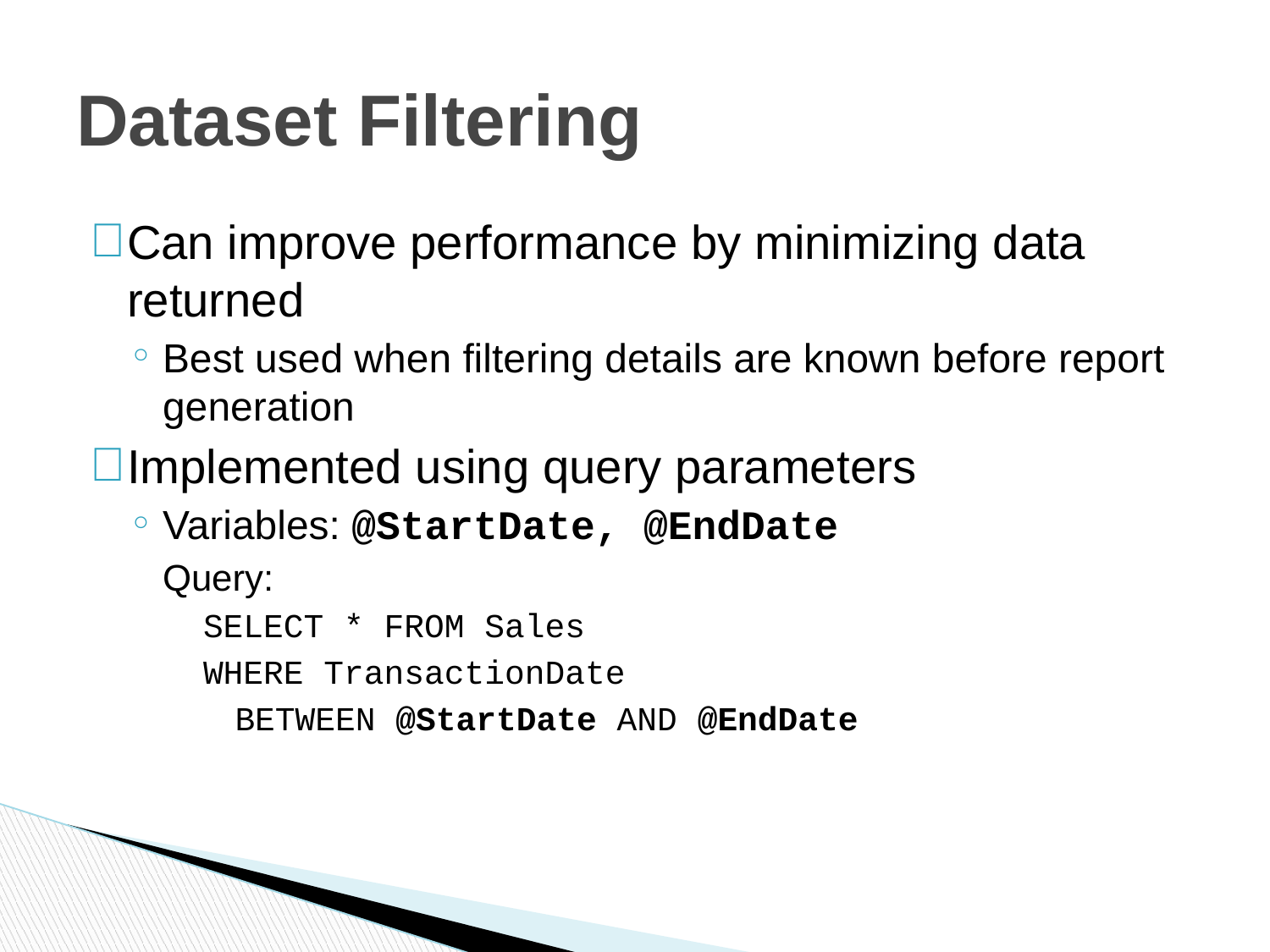

# Dataset Filtering
Can improve performance by minimizing data returned
Best used when filtering details are known before report generation
Implemented using query parameters
Variables: @StartDate, @EndDate
Query:
SELECT * FROM Sales
WHERE TransactionDate
	BETWEEN @StartDate AND @EndDate